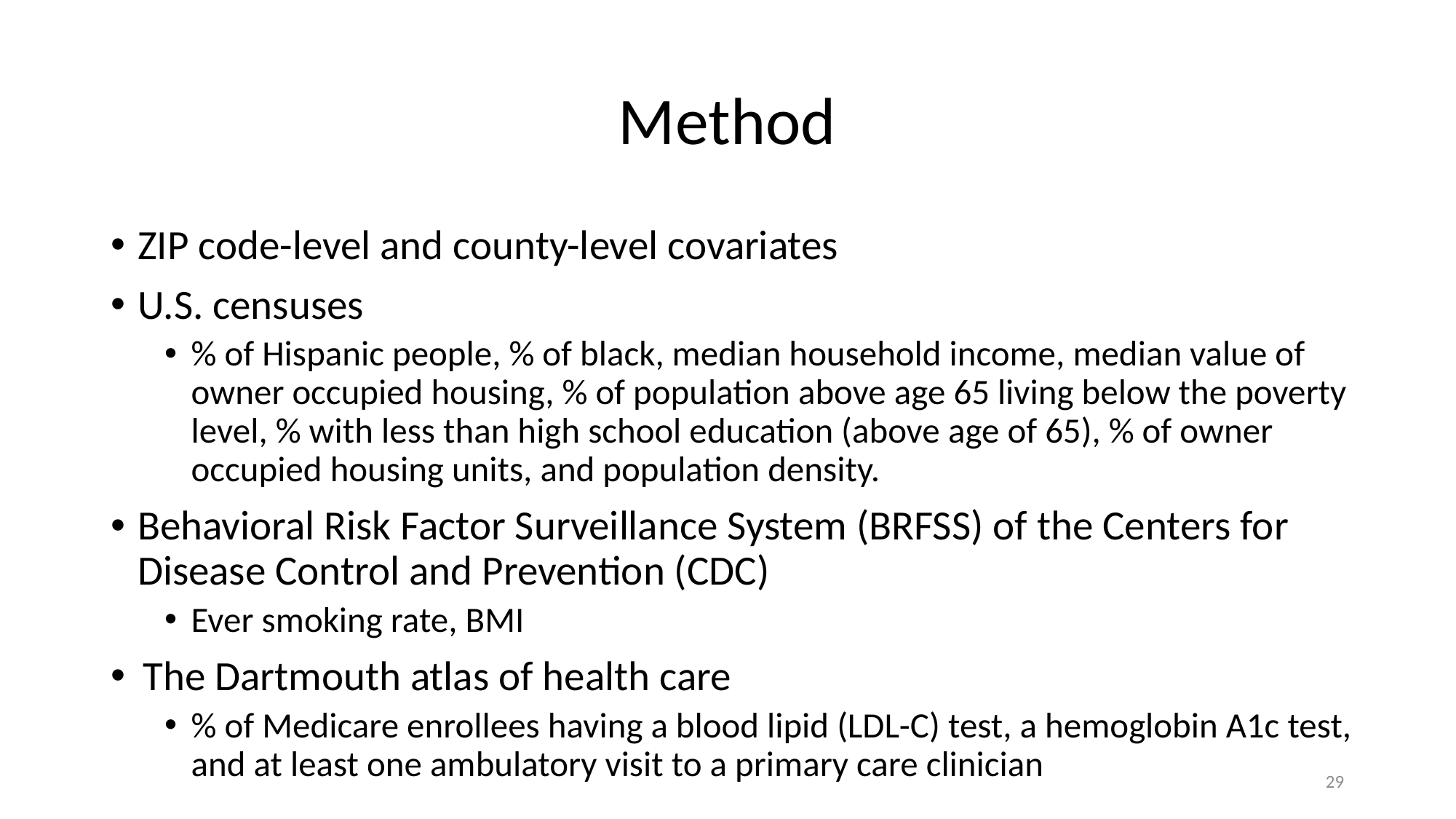

# Method
ZIP code-level and county-level covariates
U.S. censuses
% of Hispanic people, % of black, median household income, median value of owner occupied housing, % of population above age 65 living below the poverty level, % with less than high school education (above age of 65), % of owner occupied housing units, and population density.
Behavioral Risk Factor Surveillance System (BRFSS) of the Centers for Disease Control and Prevention (CDC)
Ever smoking rate, BMI
 The Dartmouth atlas of health care
% of Medicare enrollees having a blood lipid (LDL-C) test, a hemoglobin A1c test, and at least one ambulatory visit to a primary care clinician

29